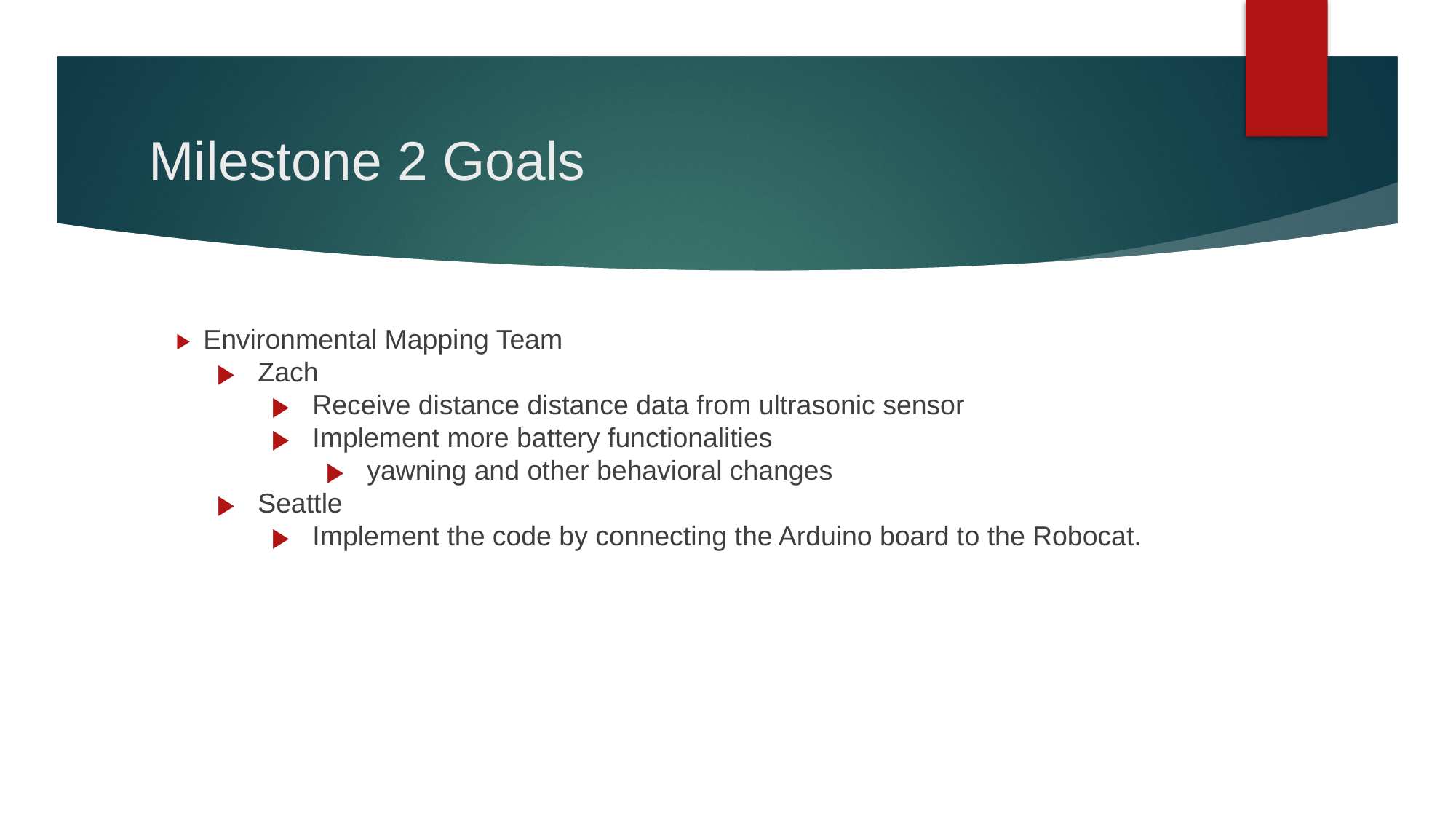

# Milestone 2 Goals
Environmental Mapping Team
Zach
Receive distance distance data from ultrasonic sensor
Implement more battery functionalities
yawning and other behavioral changes
Seattle
Implement the code by connecting the Arduino board to the Robocat.